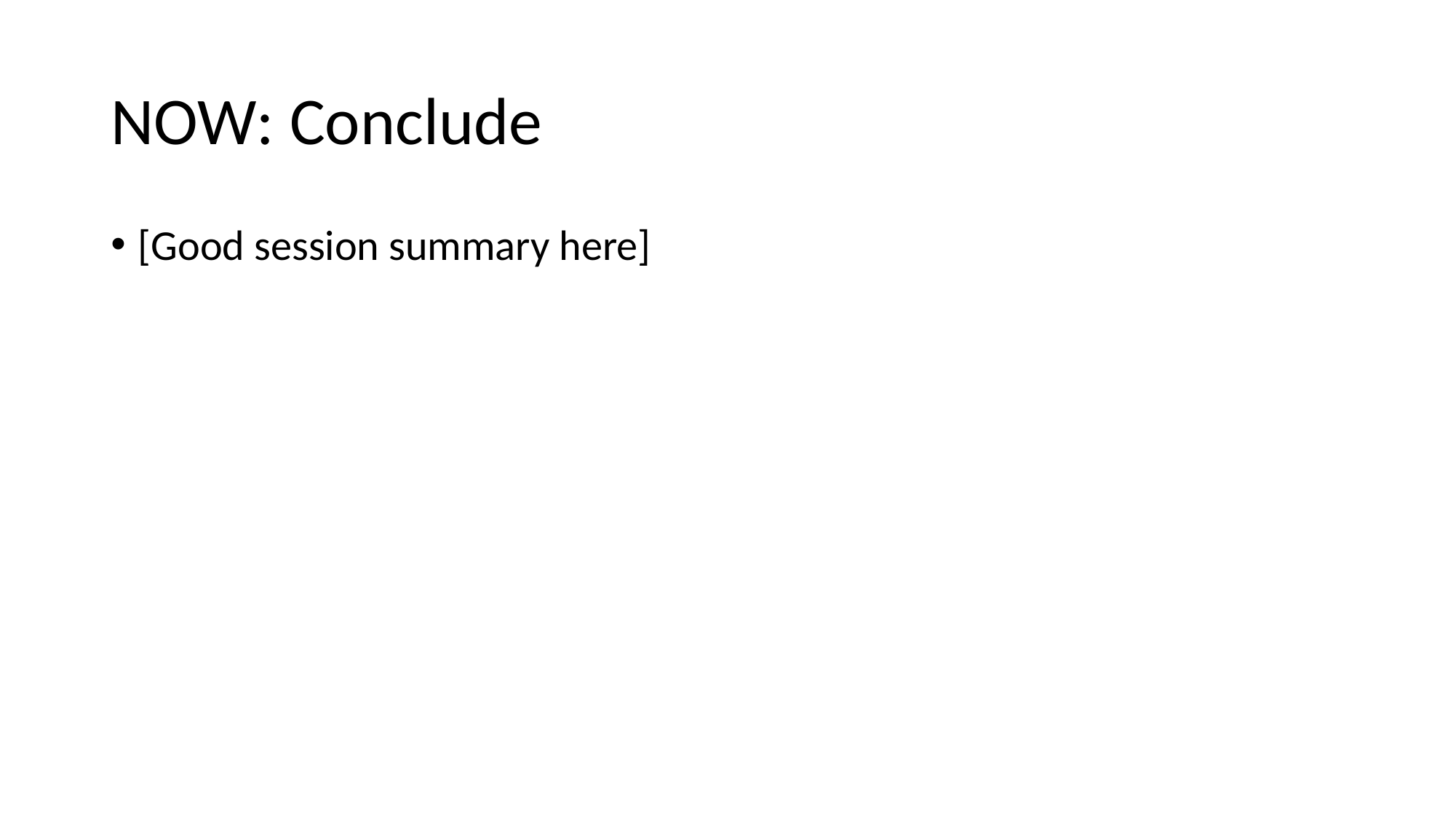

# NOW: Conclude
[Good session summary here]